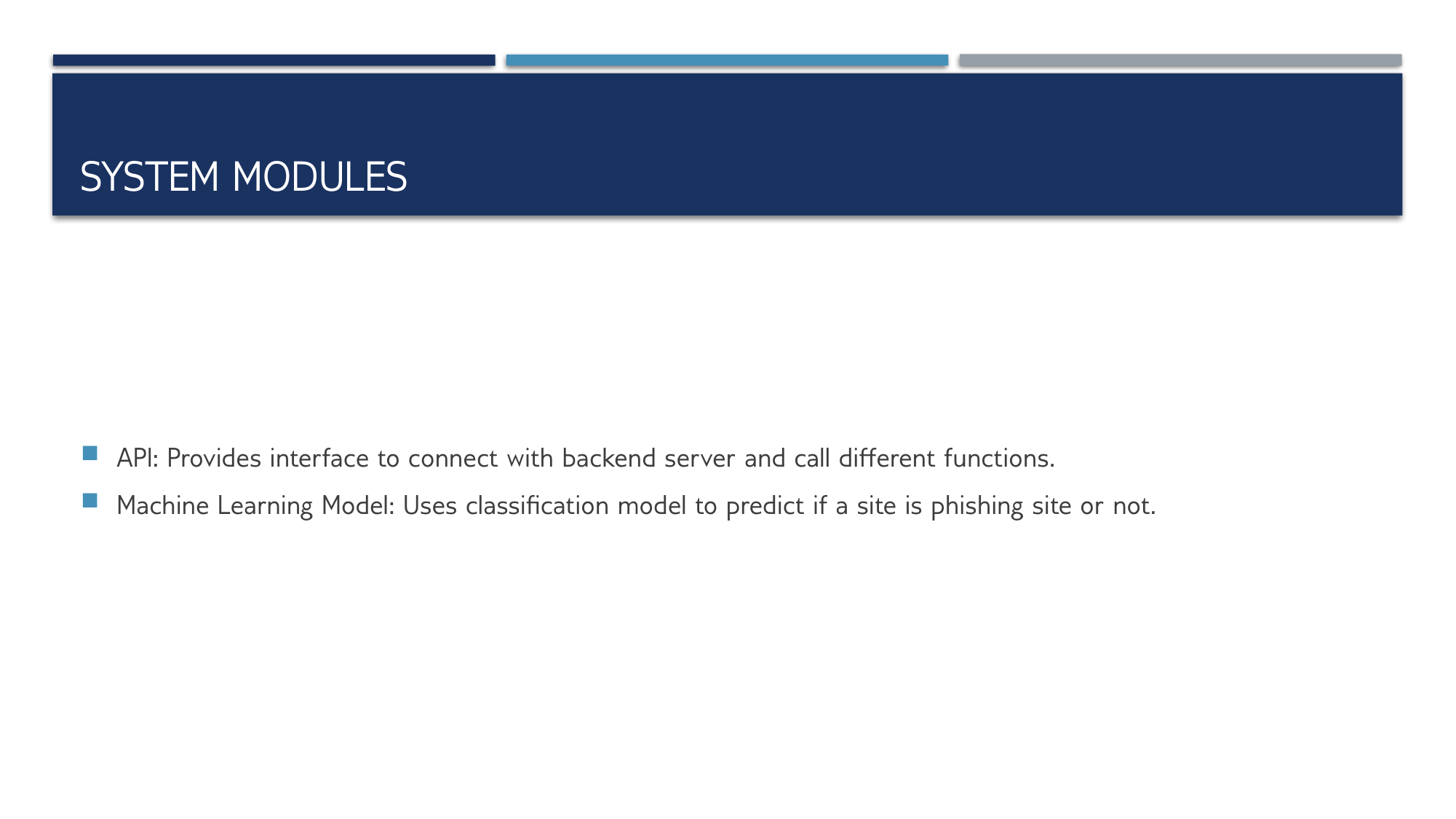

# System modules
API: Provides interface to connect with backend server and call different functions.
Machine Learning Model: Uses classification model to predict if a site is phishing site or not.